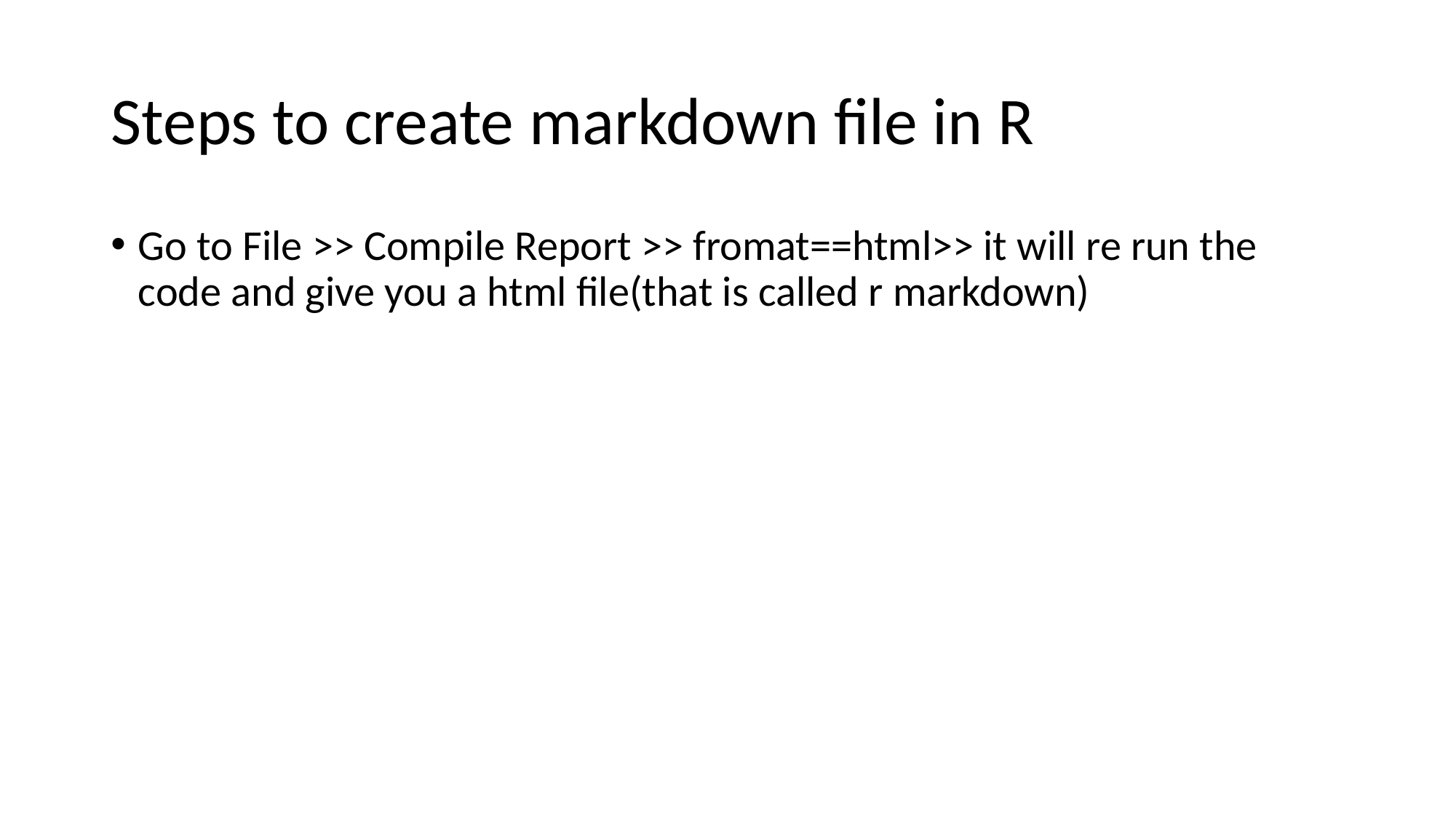

# Steps to create markdown file in R
Go to File >> Compile Report >> fromat==html>> it will re run the code and give you a html file(that is called r markdown)